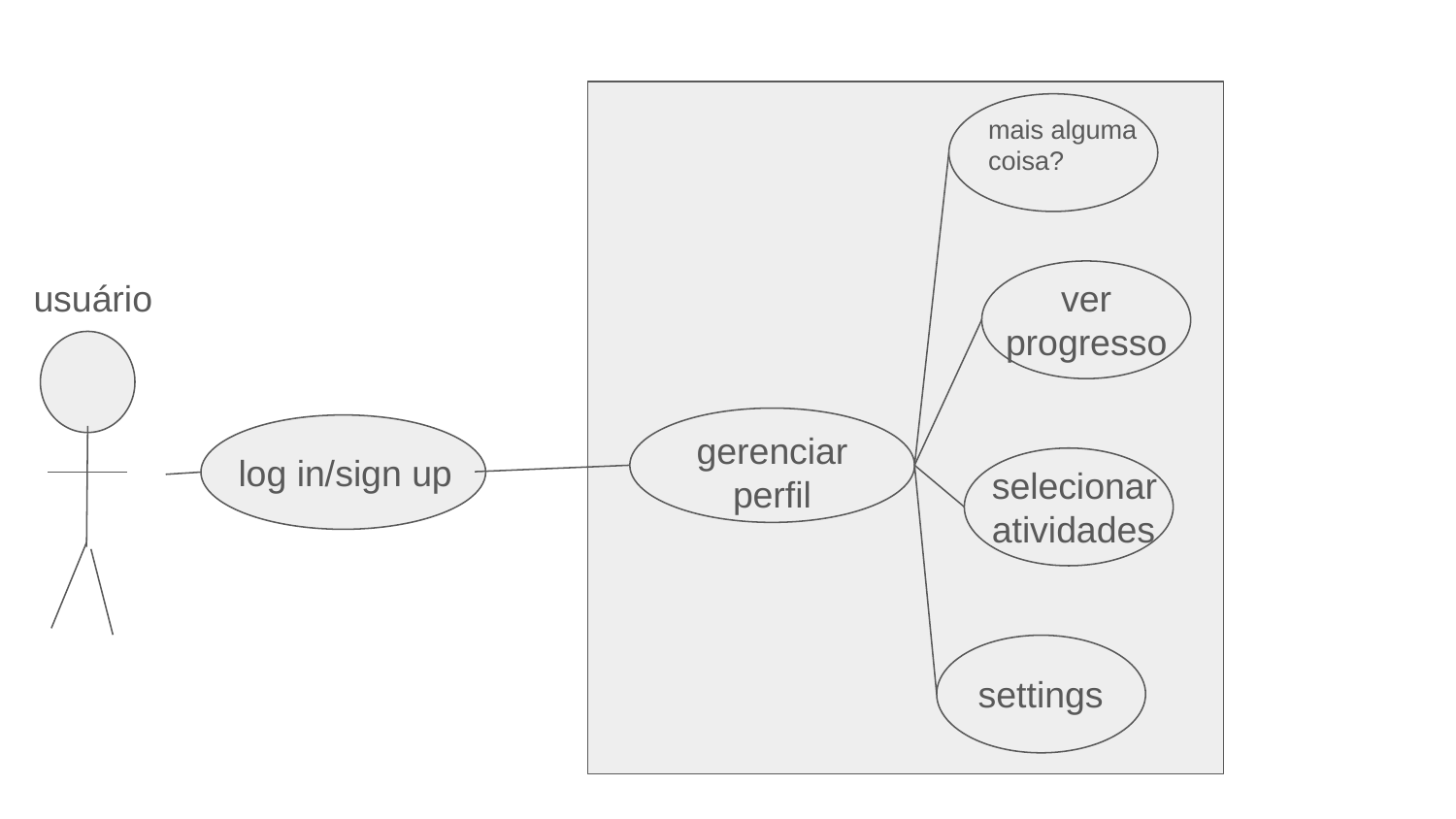

mais alguma coisa?
usuário

ver progresso

gerenciar perfil

log in/sign up

selecionar atividades

settings